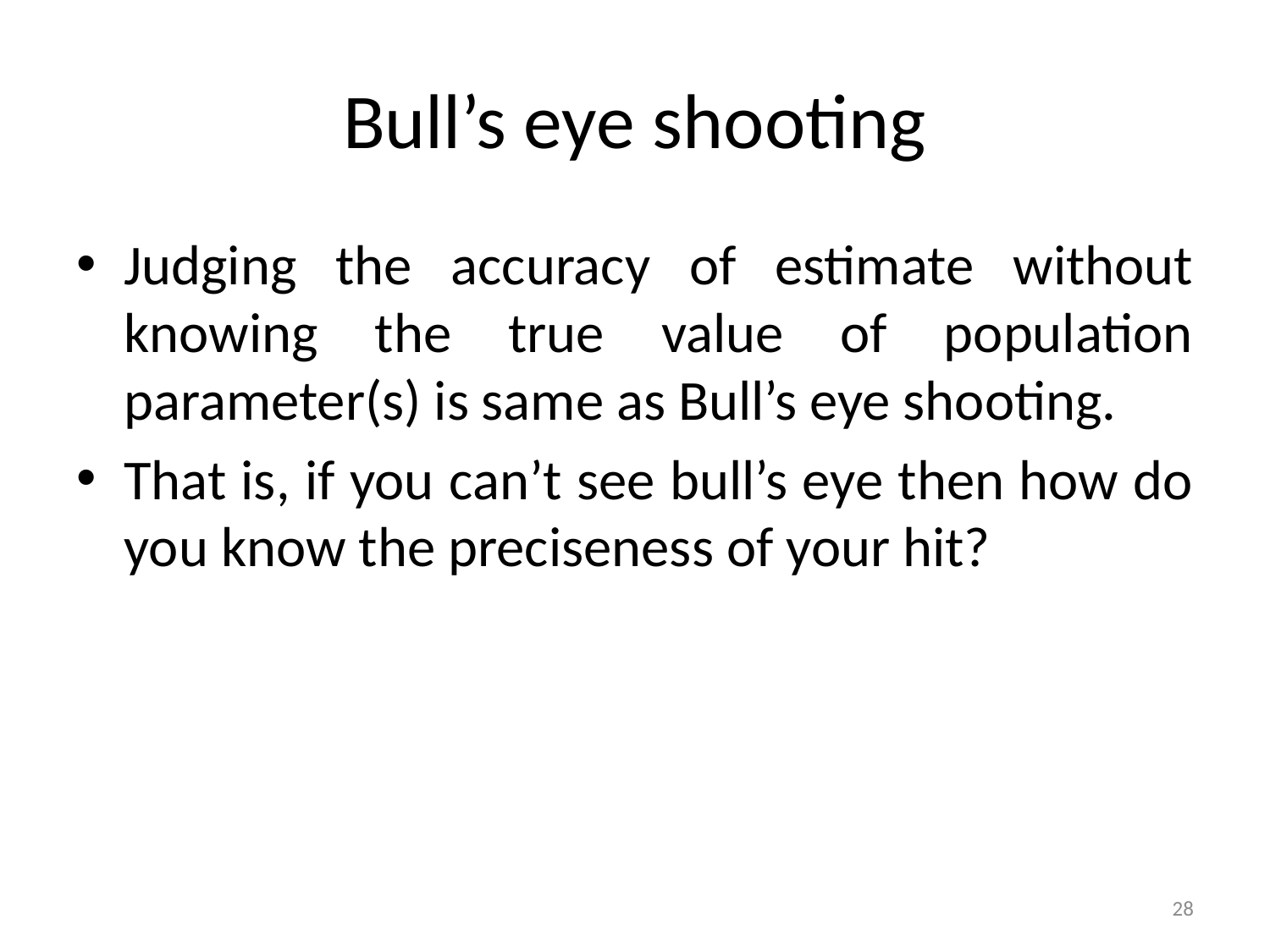

# Bull’s eye shooting
Judging the accuracy of estimate without knowing the true value of population parameter(s) is same as Bull’s eye shooting.
That is, if you can’t see bull’s eye then how do you know the preciseness of your hit?

28